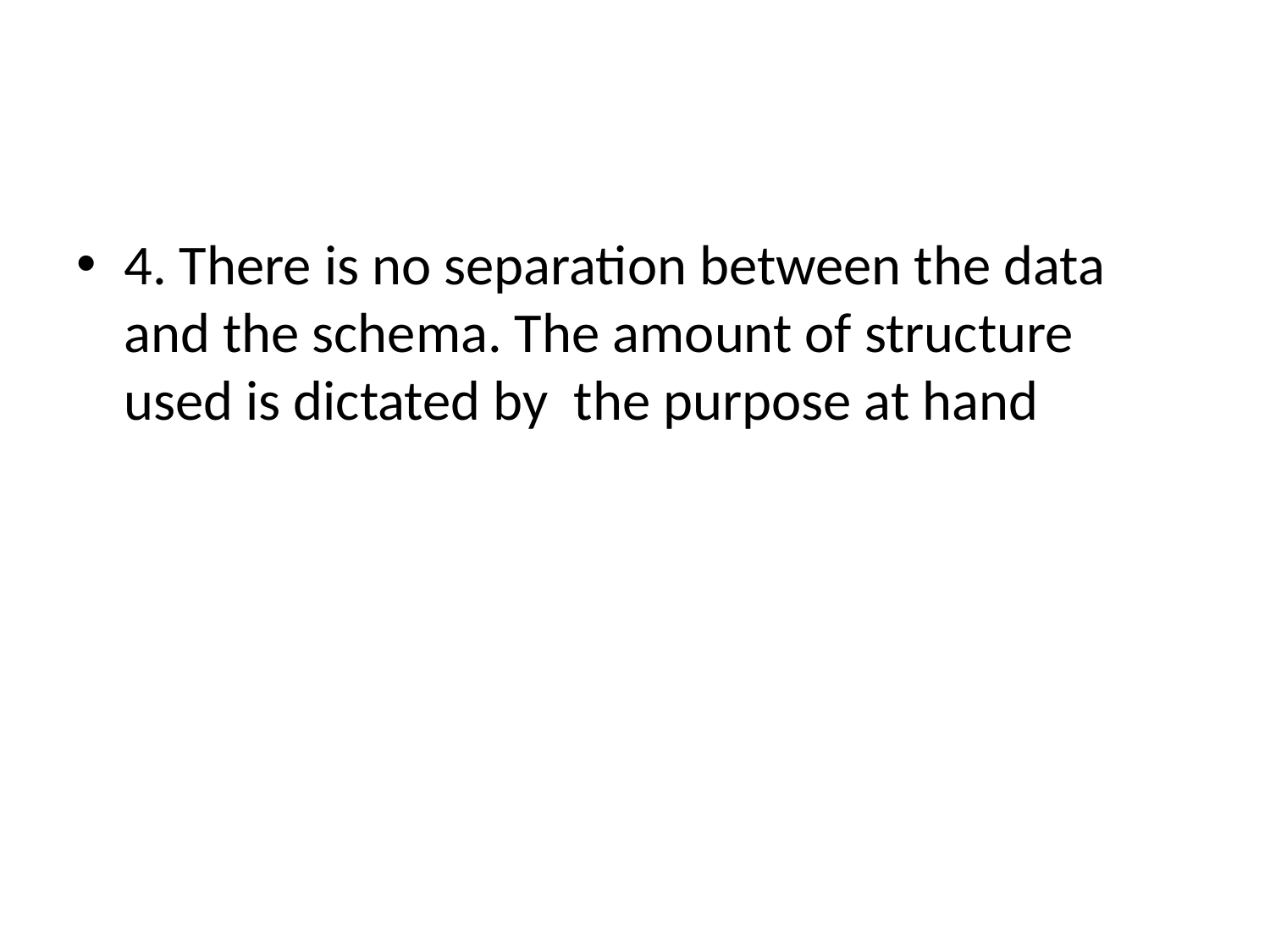

#
4. There is no separation between the data and the schema. The amount of structure used is dictated by  the purpose at hand